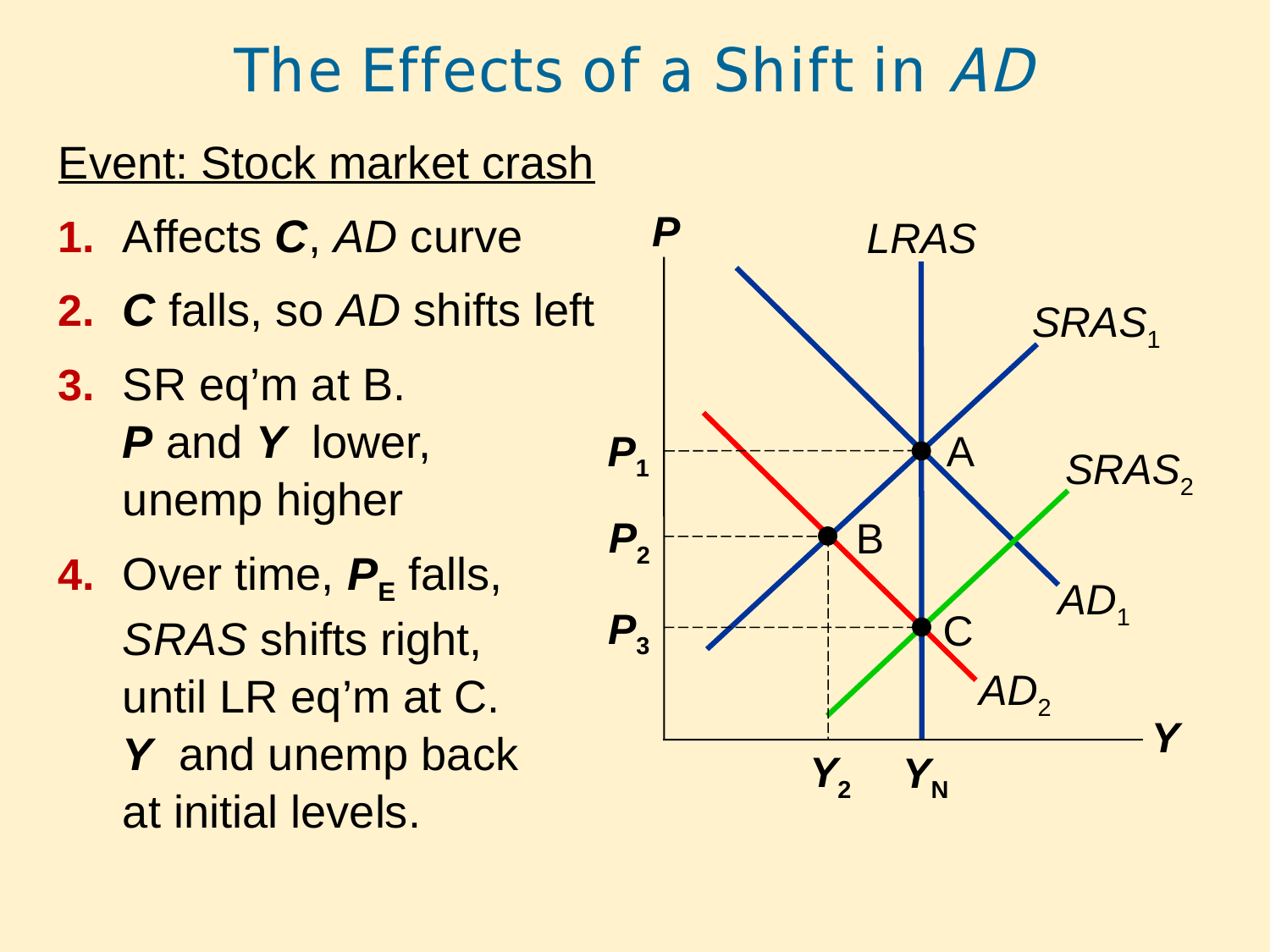

The Effects of a Shift in AD
Event: Stock market crash
1. 	Affects C, AD curve
2. 	C falls, so AD shifts left
3. 	SR eq’m at B.
P and Y  lower,
unemp higher
4. 	Over time, PE falls,
SRAS shifts right,
until LR eq’m at C.
Y  and unemp back
at initial levels.
P

Y
LRAS

YN

AD1
SRAS1

AD2
A
P1

SRAS2

P2

Y2
B
P3

C